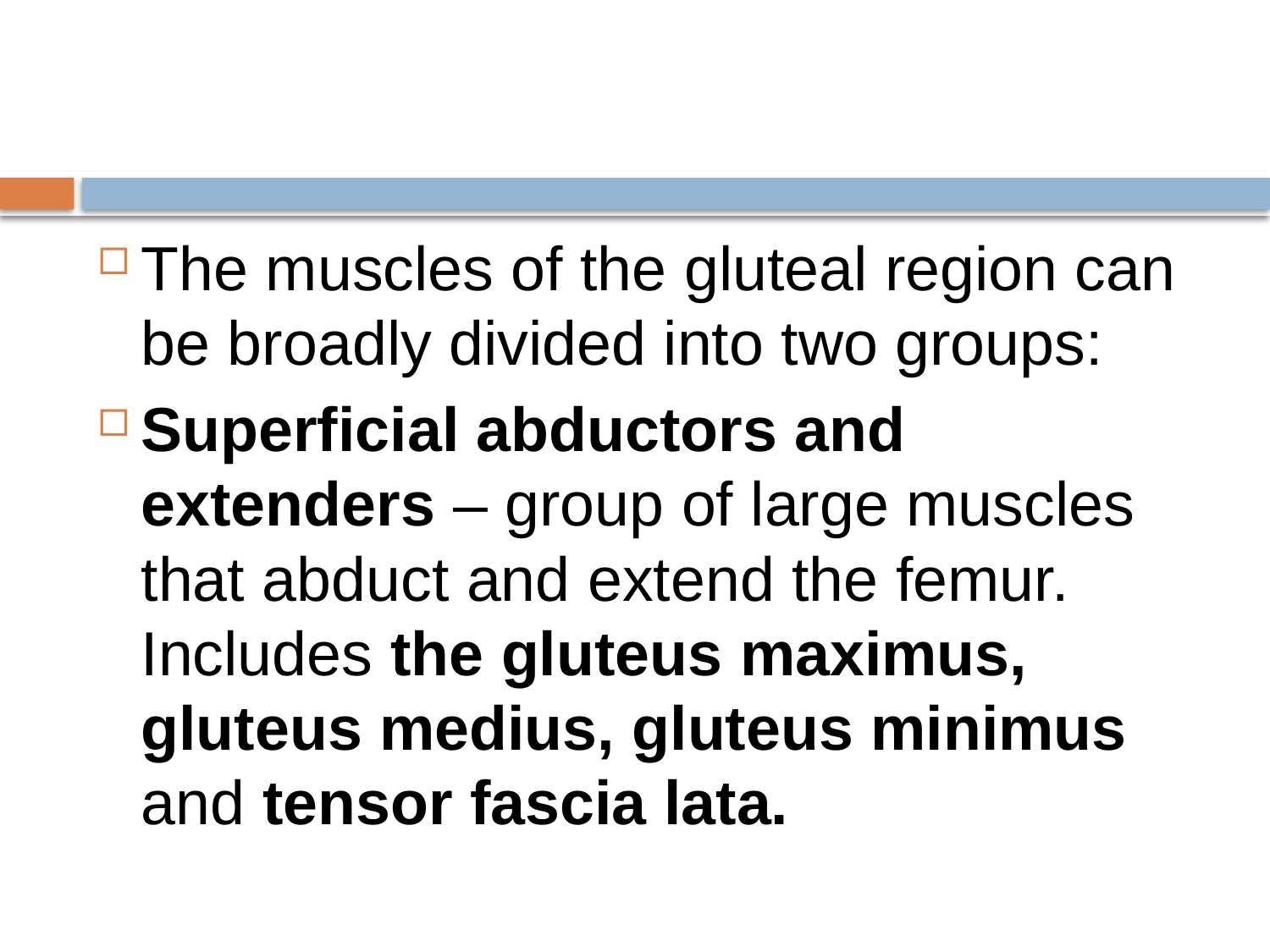

#
The muscles of the gluteal region can be broadly divided into two groups:
Superficial abductors and extenders – group of large muscles that abduct and extend the femur. Includes the gluteus maximus, gluteus medius, gluteus minimus and tensor fascia lata.